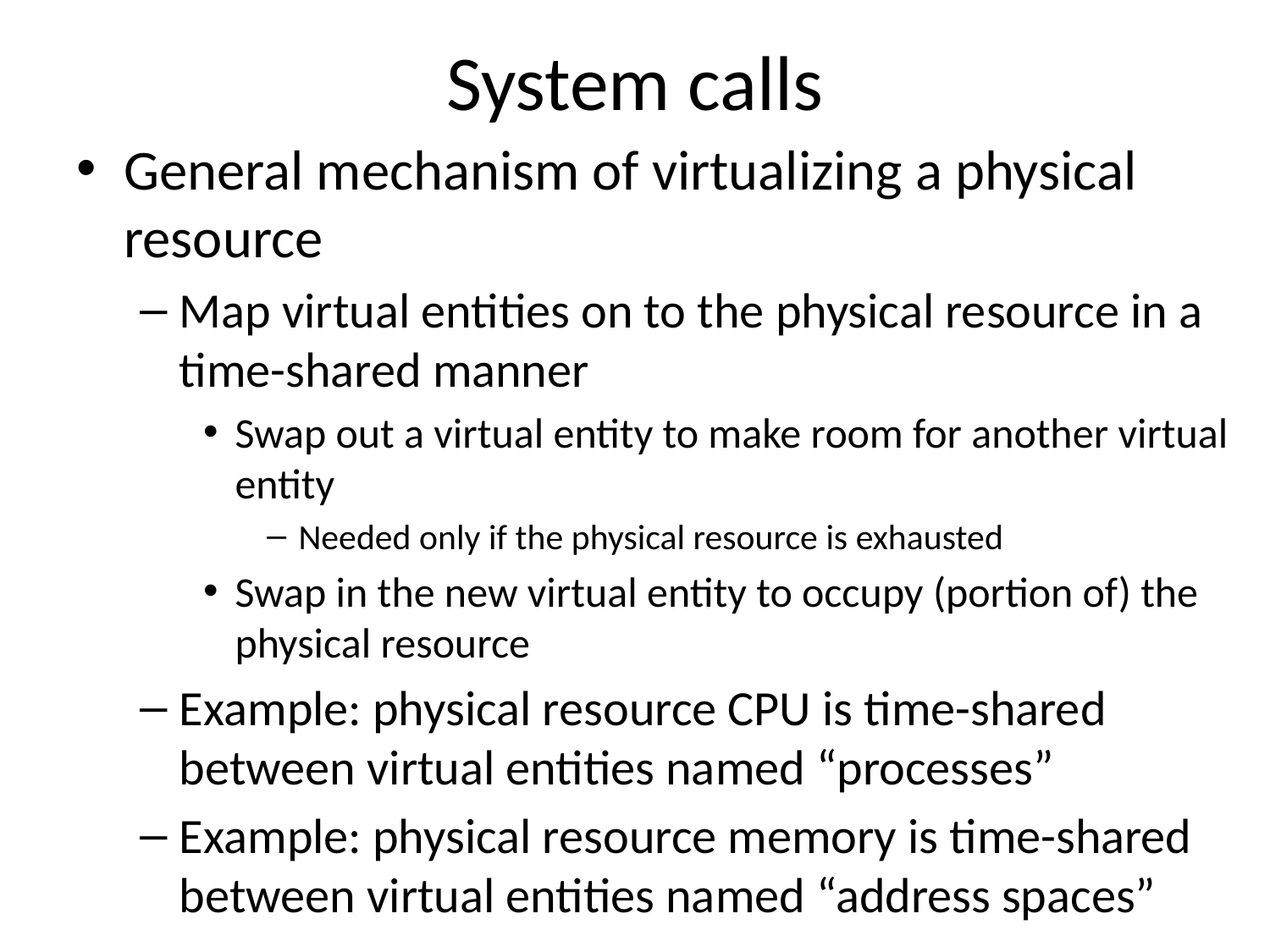

# System calls
General mechanism of virtualizing a physical resource
Map virtual entities on to the physical resource in a time-shared manner
Swap out a virtual entity to make room for another virtual entity
Needed only if the physical resource is exhausted
Swap in the new virtual entity to occupy (portion of) the physical resource
Example: physical resource CPU is time-shared between virtual entities named “processes”
Example: physical resource memory is time-shared between virtual entities named “address spaces”